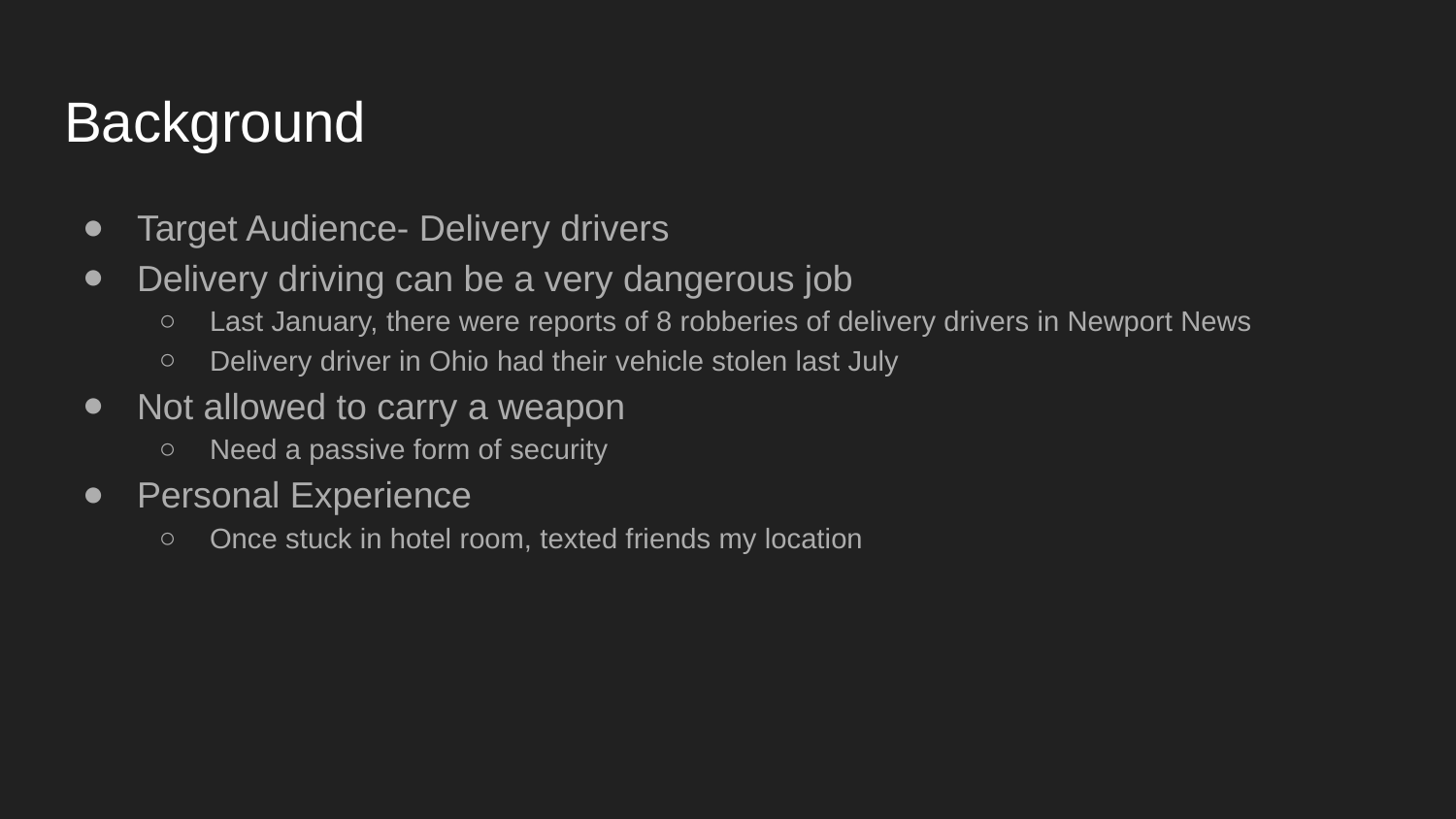

# Background
Target Audience- Delivery drivers
Delivery driving can be a very dangerous job
Last January, there were reports of 8 robberies of delivery drivers in Newport News
Delivery driver in Ohio had their vehicle stolen last July
Not allowed to carry a weapon
Need a passive form of security
Personal Experience
Once stuck in hotel room, texted friends my location